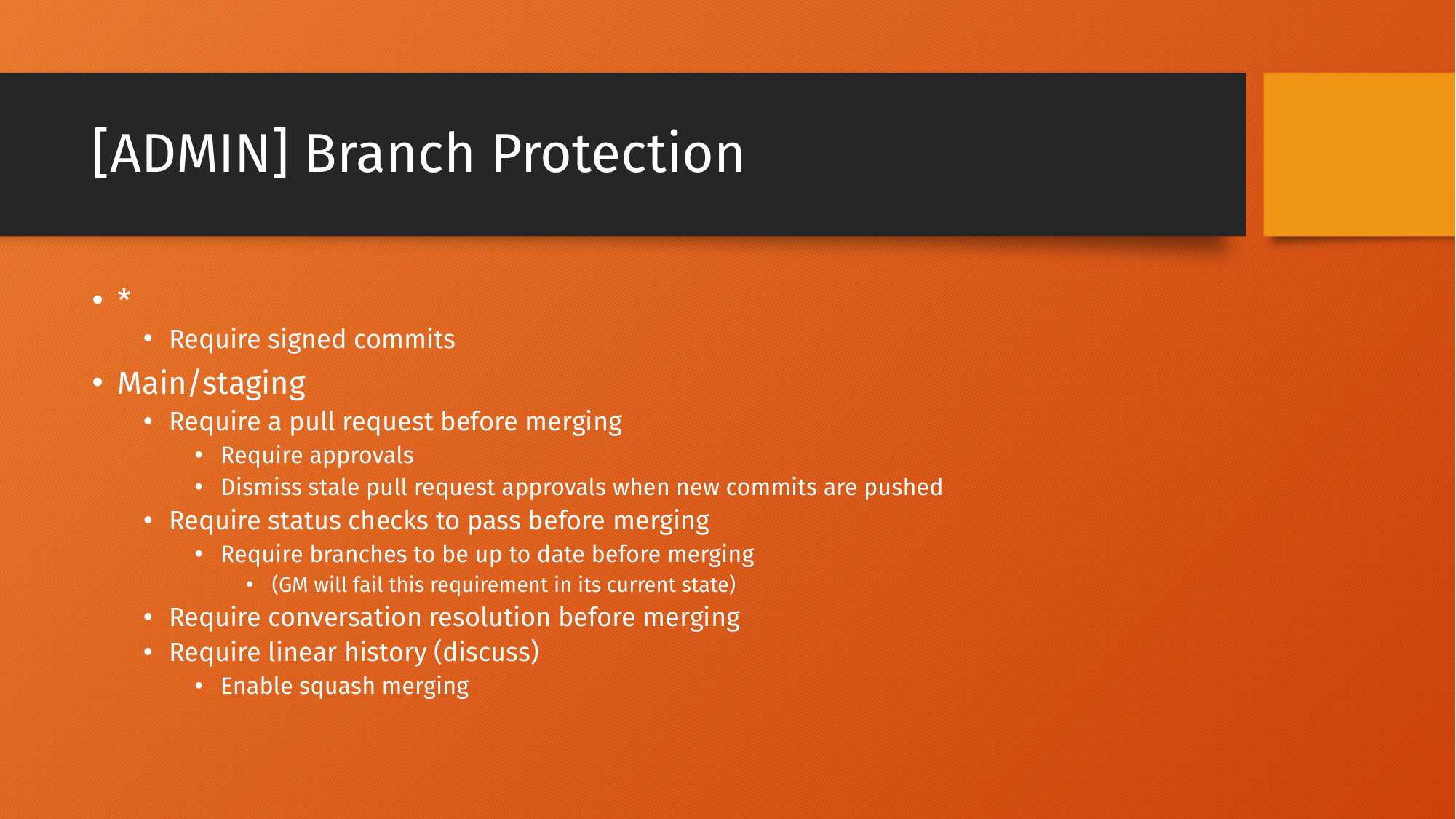

# [ADMIN] Branch Protection
*
Require signed commits
Main/staging
Require a pull request before merging
Require approvals
Dismiss stale pull request approvals when new commits are pushed
Require status checks to pass before merging
Require branches to be up to date before merging
(GM will fail this requirement in its current state)
Require conversation resolution before merging
Require linear history (discuss)
Enable squash merging